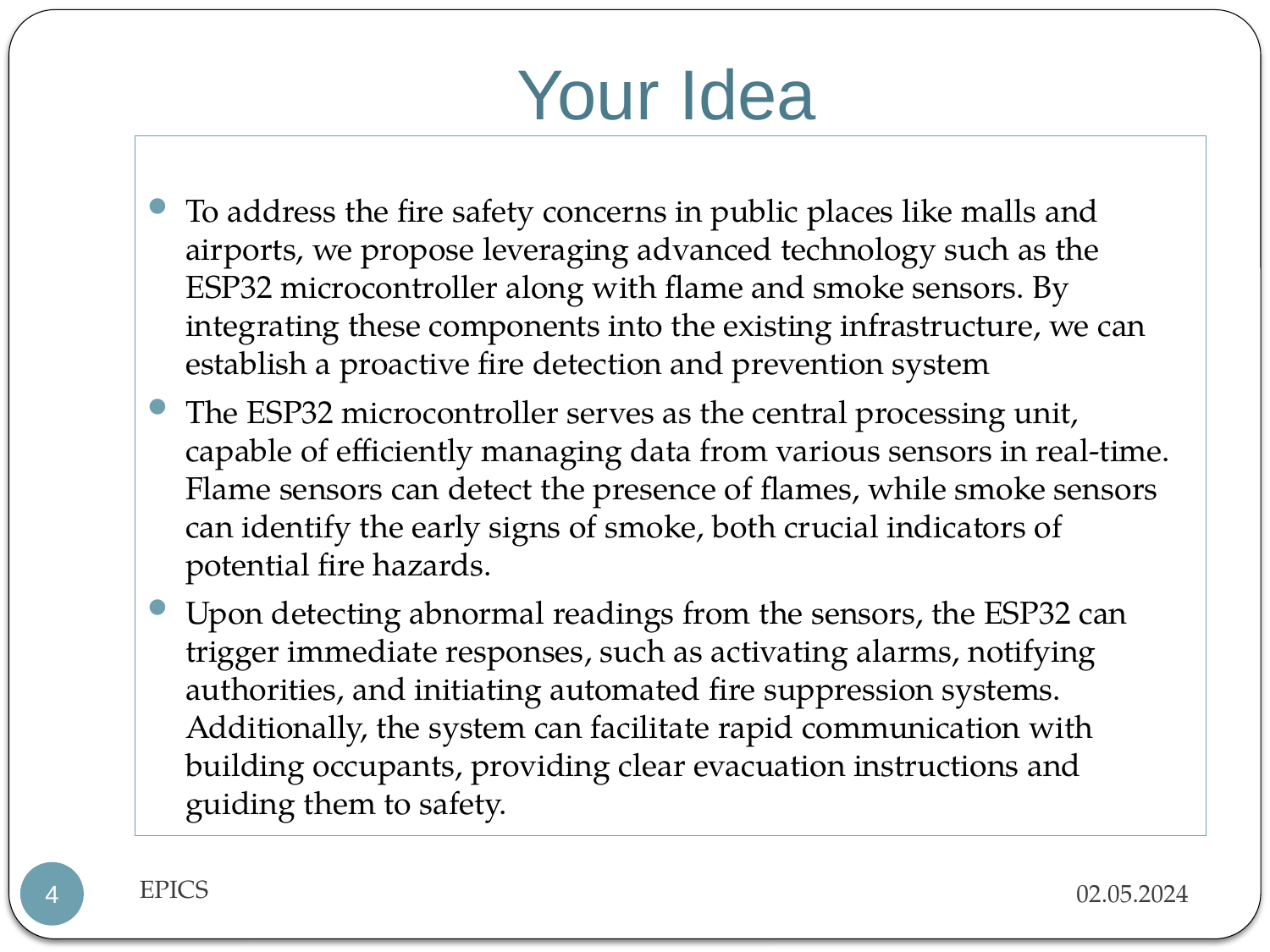

# Your Idea

To address the fire safety concerns in public places like malls and airports, we propose leveraging advanced technology such as the ESP32 microcontroller along with flame and smoke sensors. By integrating these components into the existing infrastructure, we can establish a proactive fire detection and prevention system
The ESP32 microcontroller serves as the central processing unit, capable of efficiently managing data from various sensors in real-time. Flame sensors can detect the presence of flames, while smoke sensors can identify the early signs of smoke, both crucial indicators of potential fire hazards.
Upon detecting abnormal readings from the sensors, the ESP32 can trigger immediate responses, such as activating alarms, notifying authorities, and initiating automated fire suppression systems. Additionally, the system can facilitate rapid communication with building occupants, providing clear evacuation instructions and guiding them to safety.
EPICS
02.05.2024
4